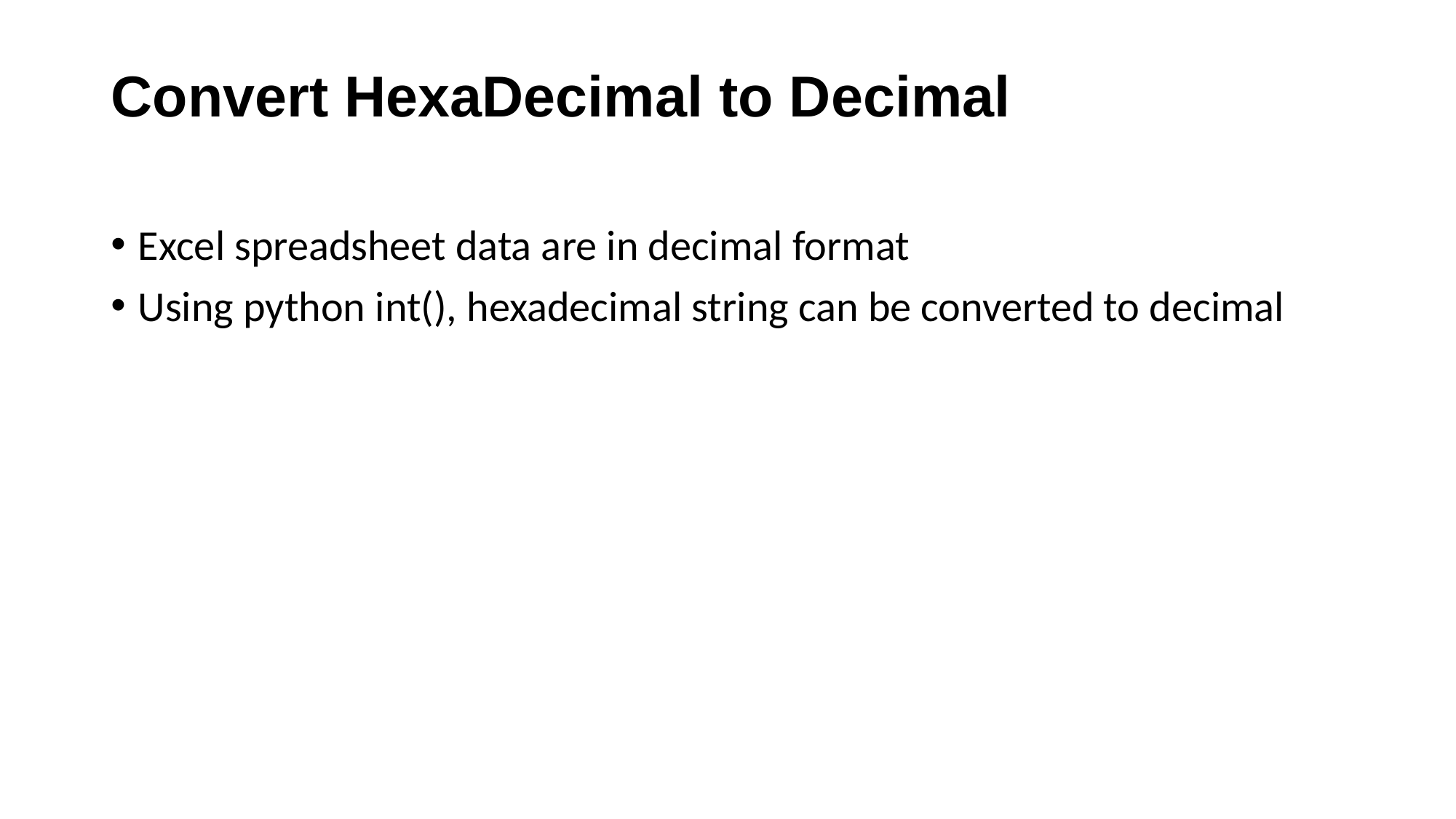

# Convert HexaDecimal to Decimal
Excel spreadsheet data are in decimal format
Using python int(), hexadecimal string can be converted to decimal